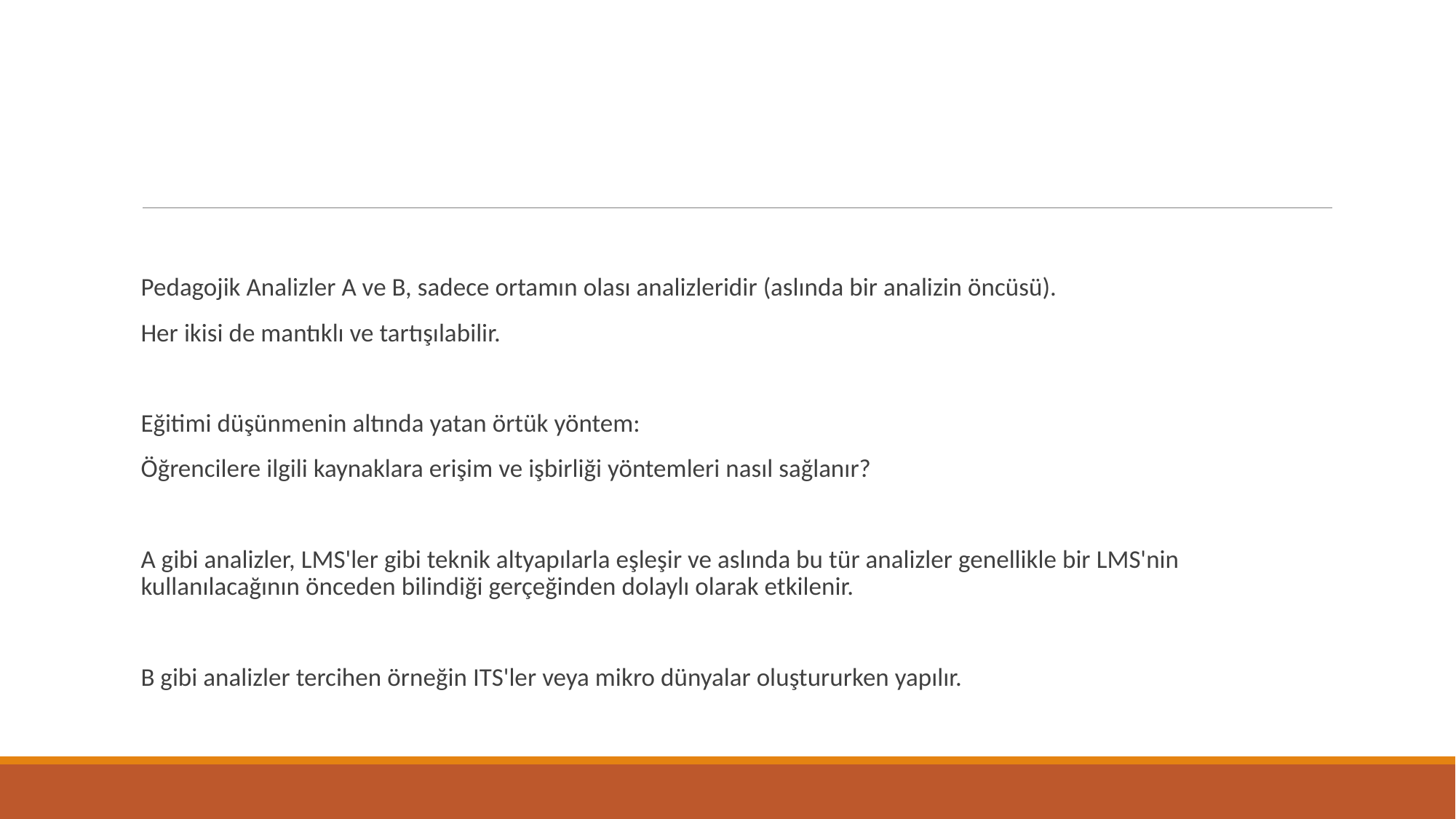

#

Pedagojik Analizler A ve B, sadece ortamın olası analizleridir (aslında bir analizin öncüsü).
Her ikisi de mantıklı ve tartışılabilir.

Eğitimi düşünmenin altında yatan örtük yöntem:
Öğrencilere ilgili kaynaklara erişim ve işbirliği yöntemleri nasıl sağlanır?

A gibi analizler, LMS'ler gibi teknik altyapılarla eşleşir ve aslında bu tür analizler genellikle bir LMS'nin kullanılacağının önceden bilindiği gerçeğinden dolaylı olarak etkilenir.

B gibi analizler tercihen örneğin ITS'ler veya mikro dünyalar oluştururken yapılır.